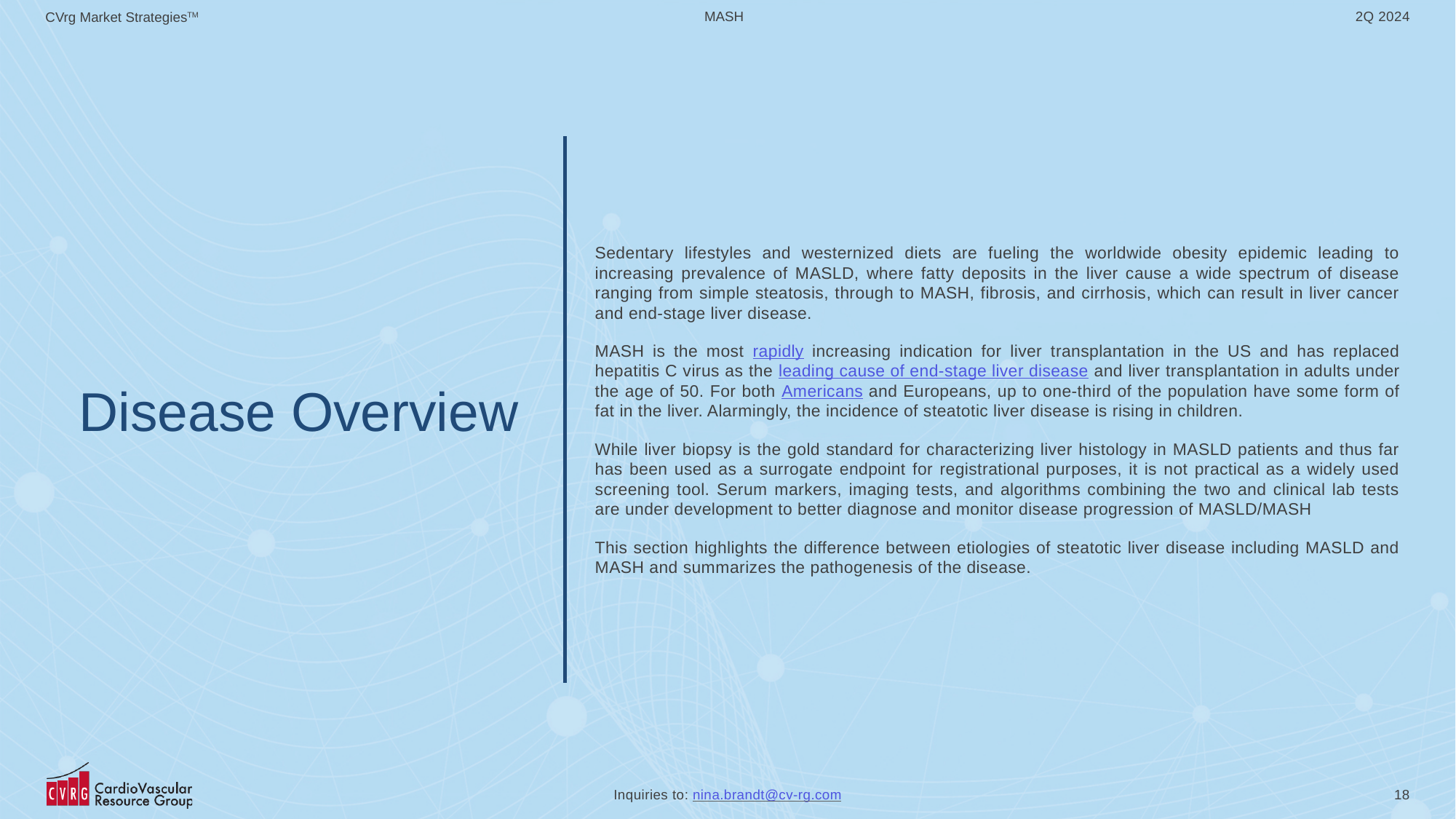

# Disease Overview
Sedentary lifestyles and westernized diets are fueling the worldwide obesity epidemic leading to increasing prevalence of MASLD, where fatty deposits in the liver cause a wide spectrum of disease ranging from simple steatosis, through to MASH, fibrosis, and cirrhosis, which can result in liver cancer and end-stage liver disease.
MASH is the most rapidly increasing indication for liver transplantation in the US and has replaced hepatitis C virus as the leading cause of end-stage liver disease and liver transplantation in adults under the age of 50. For both Americans and Europeans, up to one-third of the population have some form of fat in the liver. Alarmingly, the incidence of steatotic liver disease is rising in children.
While liver biopsy is the gold standard for characterizing liver histology in MASLD patients and thus far has been used as a surrogate endpoint for registrational purposes, it is not practical as a widely used screening tool. Serum markers, imaging tests, and algorithms combining the two and clinical lab tests are under development to better diagnose and monitor disease progression of MASLD/MASH
This section highlights the difference between etiologies of steatotic liver disease including MASLD and MASH and summarizes the pathogenesis of the disease.